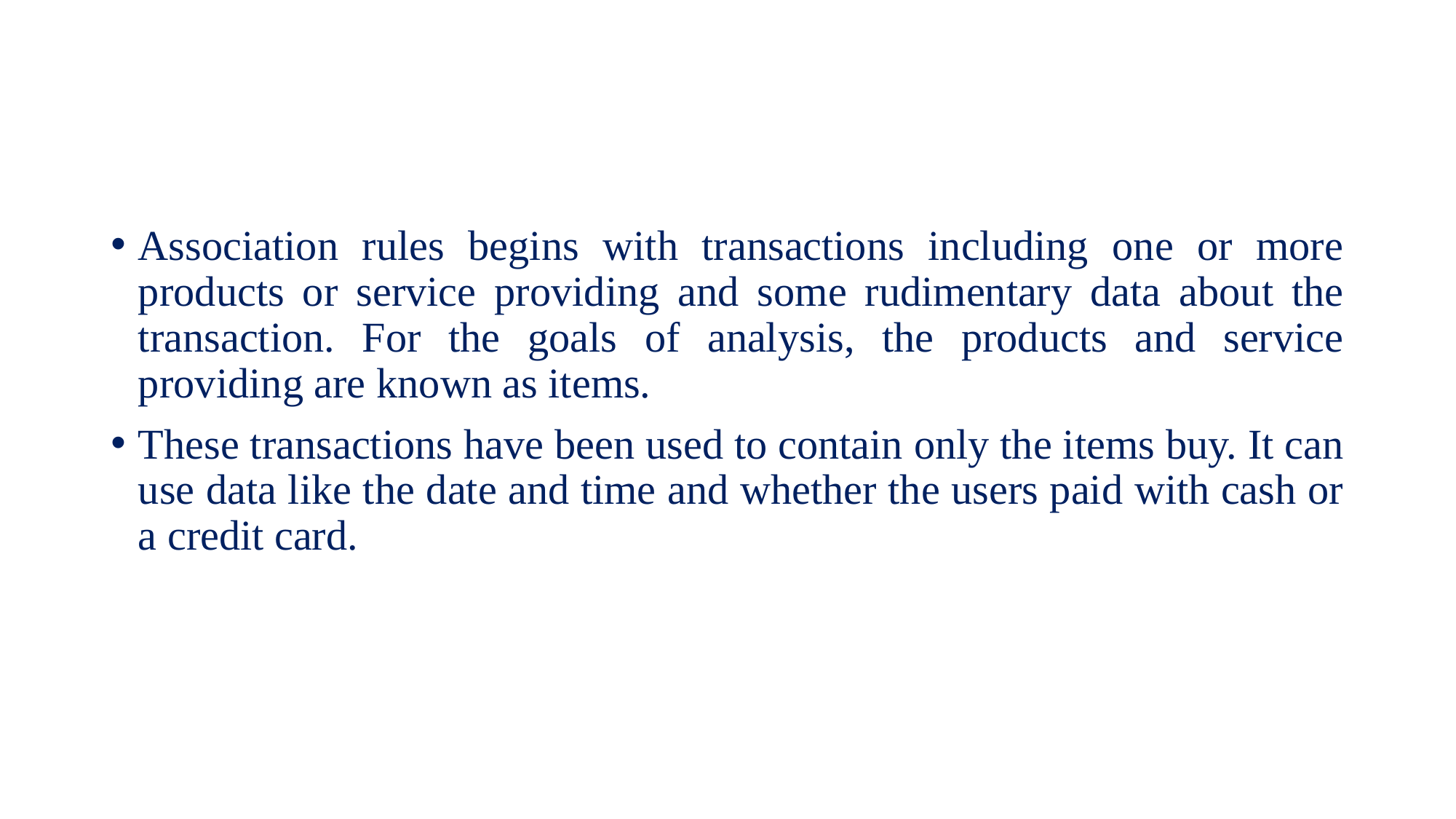

#
Association rules begins with transactions including one or more products or service providing and some rudimentary data about the transaction. For the goals of analysis, the products and service providing are known as items.
These transactions have been used to contain only the items buy. It can use data like the date and time and whether the users paid with cash or a credit card.